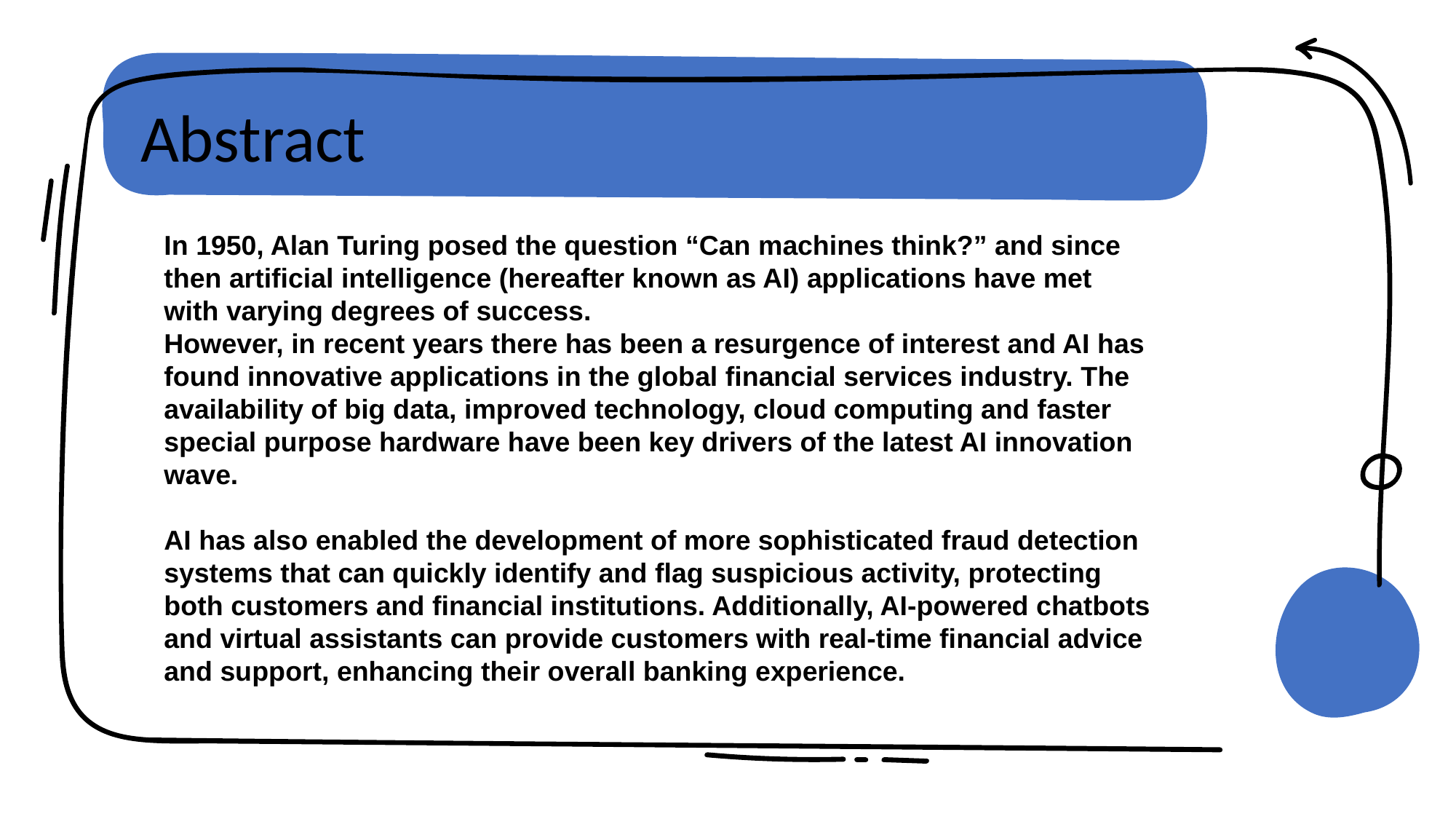

# Abstract

In 1950, Alan Turing posed the question “Can machines think?” and since then artificial intelligence (hereafter known as AI) applications have met with varying degrees of success.
However, in recent years there has been a resurgence of interest and AI has found innovative applications in the global financial services industry. The availability of big data, improved technology, cloud computing and faster special purpose hardware have been key drivers of the latest AI innovation wave.

AI has also enabled the development of more sophisticated fraud detection systems that can quickly identify and flag suspicious activity, protecting both customers and financial institutions. Additionally, AI-powered chatbots and virtual assistants can provide customers with real-time financial advice and support, enhancing their overall banking experience.